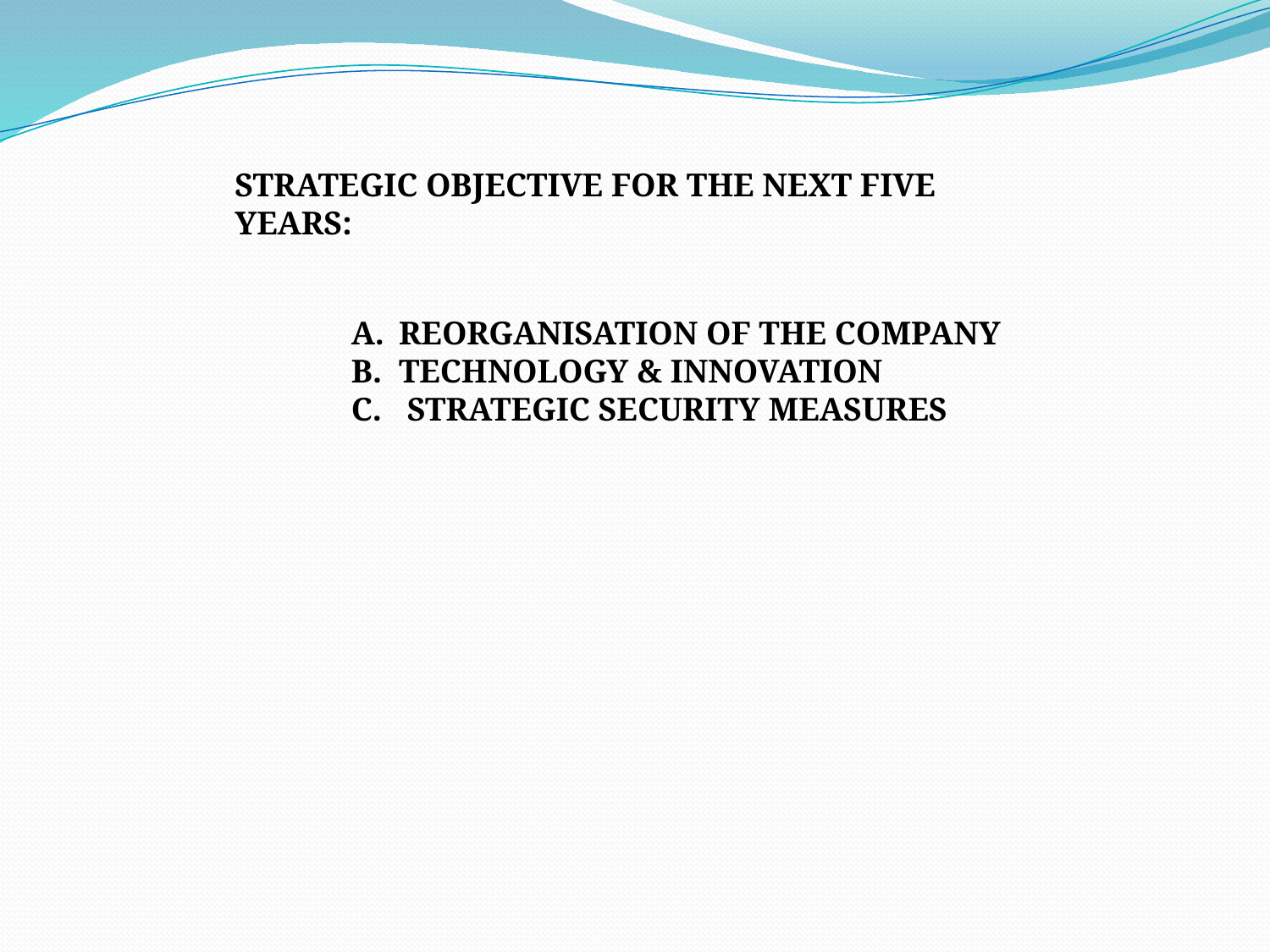

STRATEGIC OBJECTIVE FOR THE NEXT FIVE YEARS:
REORGANISATION OF THE COMPANY
TECHNOLOGY & INNOVATION
 STRATEGIC SECURITY MEASURES